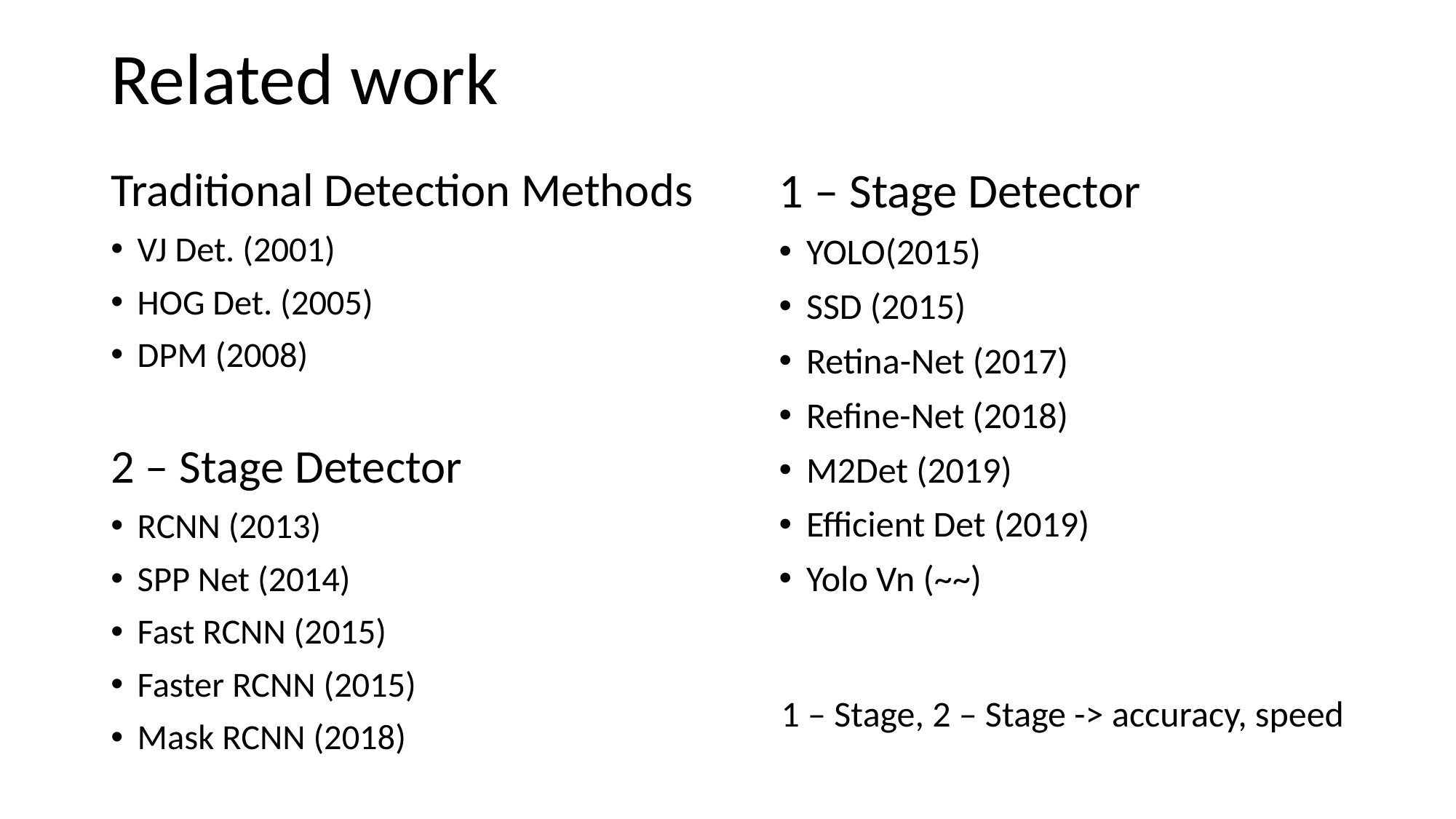

# Related work
Traditional Detection Methods
VJ Det. (2001)
HOG Det. (2005)
DPM (2008)

2 – Stage Detector
RCNN (2013)
SPP Net (2014)
Fast RCNN (2015)
Faster RCNN (2015)
Mask RCNN (2018)

1 – Stage Detector
YOLO(2015)
SSD (2015)
Retina-Net (2017)
Refine-Net (2018)
M2Det (2019)
Efficient Det (2019)
Yolo Vn (~~)

1 – Stage, 2 – Stage -> accuracy, speed